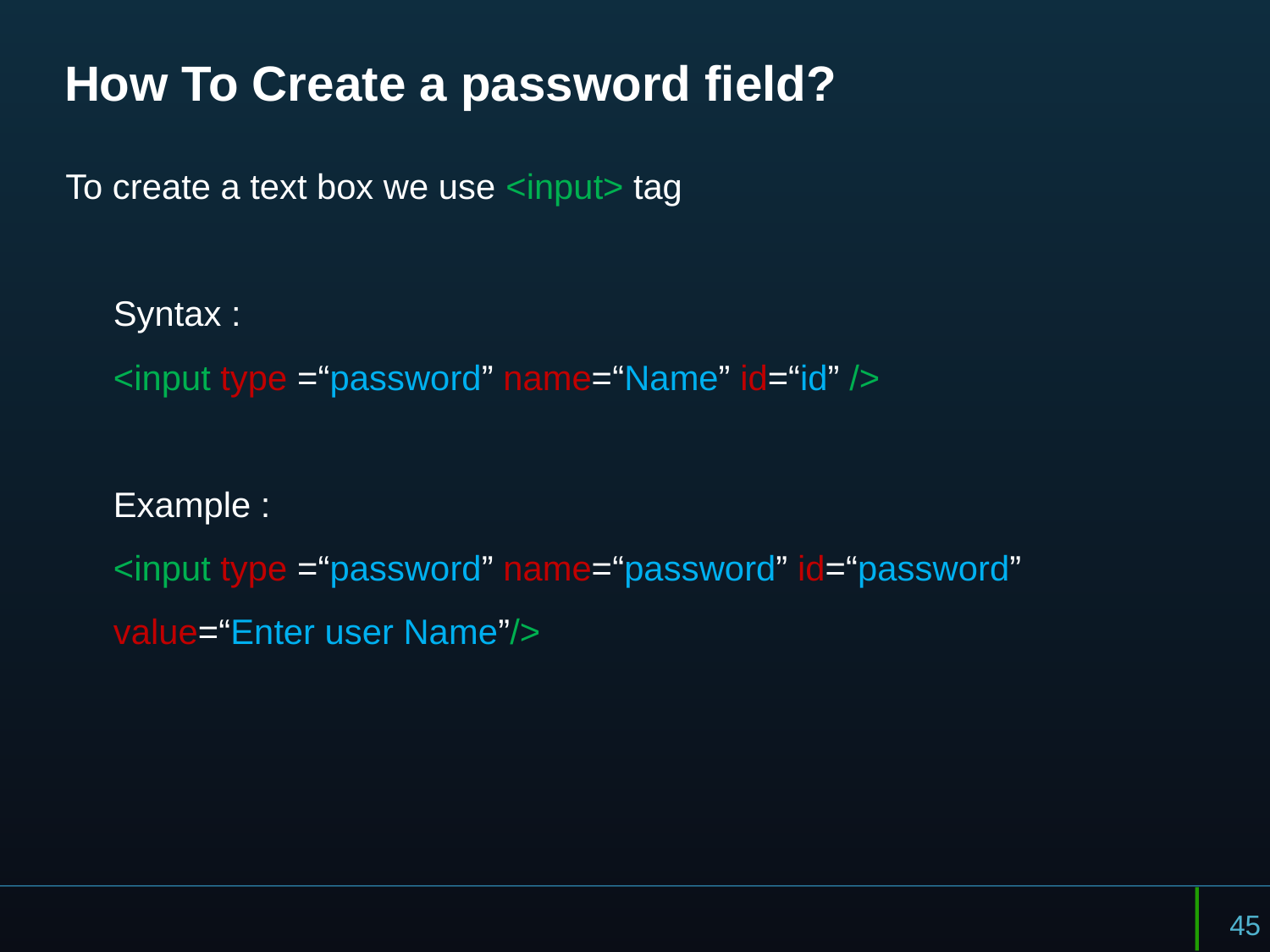

# How To Create a password field?
To create a text box we use <input> tag

Syntax :
<input type =“password” name=“Name” id=“id” />

Example :
<input type =“password” name=“password” id=“password”
value=“Enter user Name”/>

45